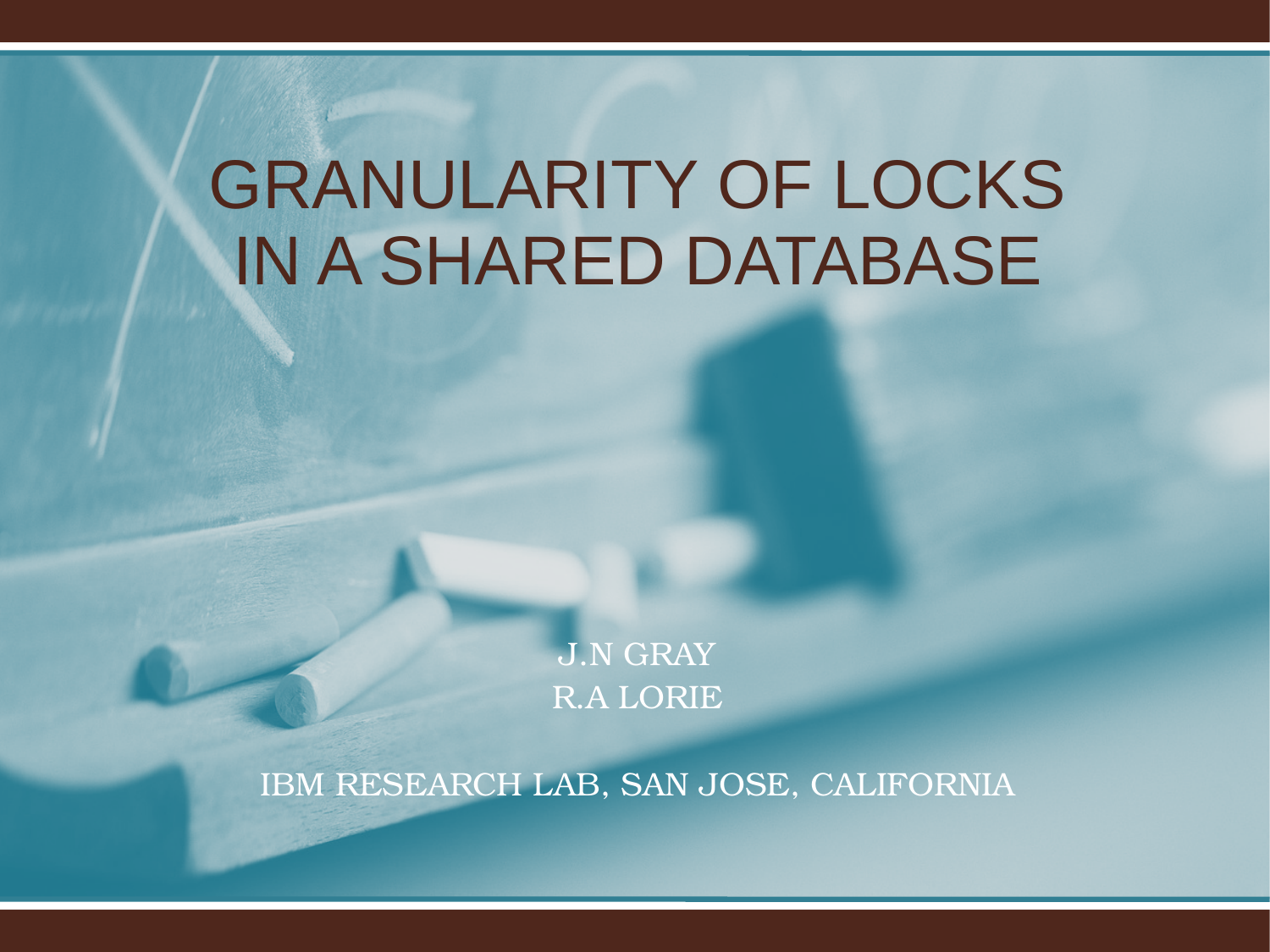

GRANULARITY OF LOCKS IN A SHARED DATABASE
# J.N GRAY R.A LORIE IBM RESEARCH LAB, SAN JOSE, CALIFORNIA